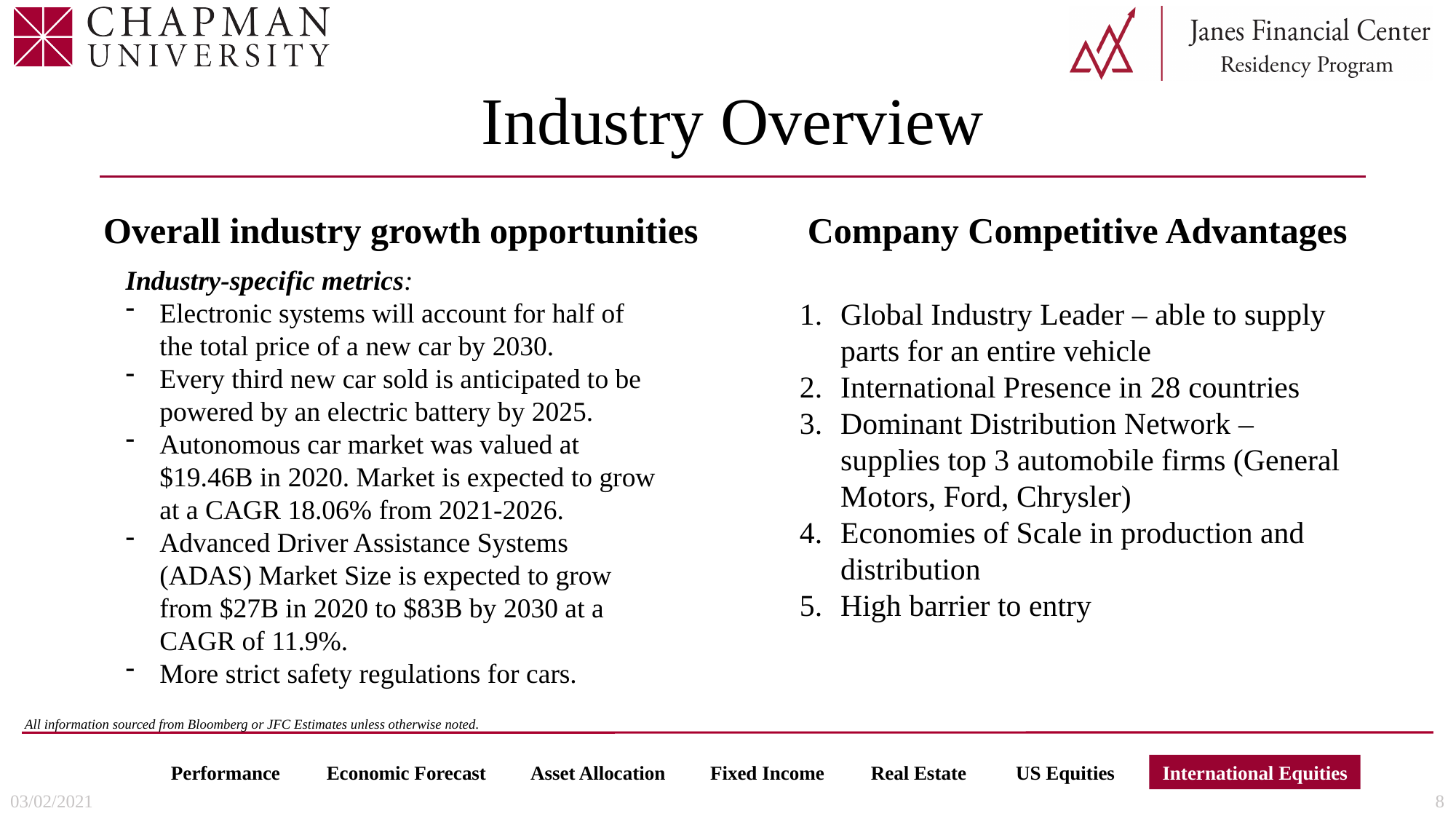

# Industry Overview
Overall industry growth opportunities
Company Competitive Advantages

Global Industry Leader – able to supply parts for an entire vehicle
International Presence in 28 countries
Dominant Distribution Network – supplies top 3 automobile firms (General Motors, Ford, Chrysler)
Economies of Scale in production and distribution
High barrier to entry
Industry-specific metrics:
Electronic systems will account for half of the total price of a new car by 2030.
Every third new car sold is anticipated to be powered by an electric battery by 2025.
Autonomous car market was valued at $19.46B in 2020. Market is expected to grow at a CAGR 18.06% from 2021-2026.
Advanced Driver Assistance Systems (ADAS) Market Size is expected to grow from $27B in 2020 to $83B by 2030 at a CAGR of 11.9%.
More strict safety regulations for cars.

03/02/2021
8